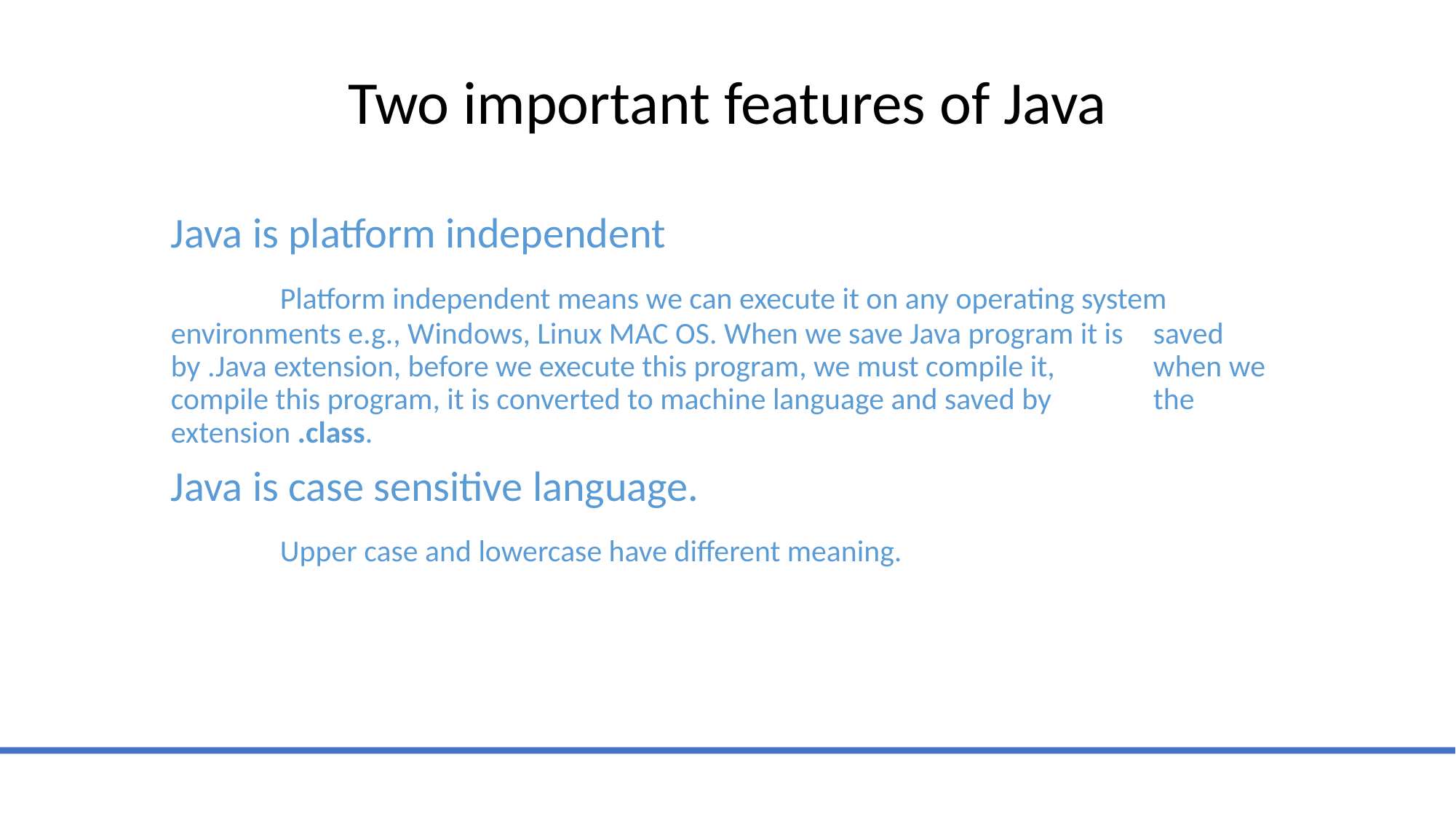

# Two important features of Java
Java is platform independent
	Platform independent means we can execute it on any operating system 	environments e.g., Windows, Linux MAC OS. When we save Java program it is 	saved by .Java extension, before we execute this program, we must compile it, 	when we compile this program, it is converted to machine language and saved by 	the extension .class.
Java is case sensitive language.
	Upper case and lowercase have different meaning.